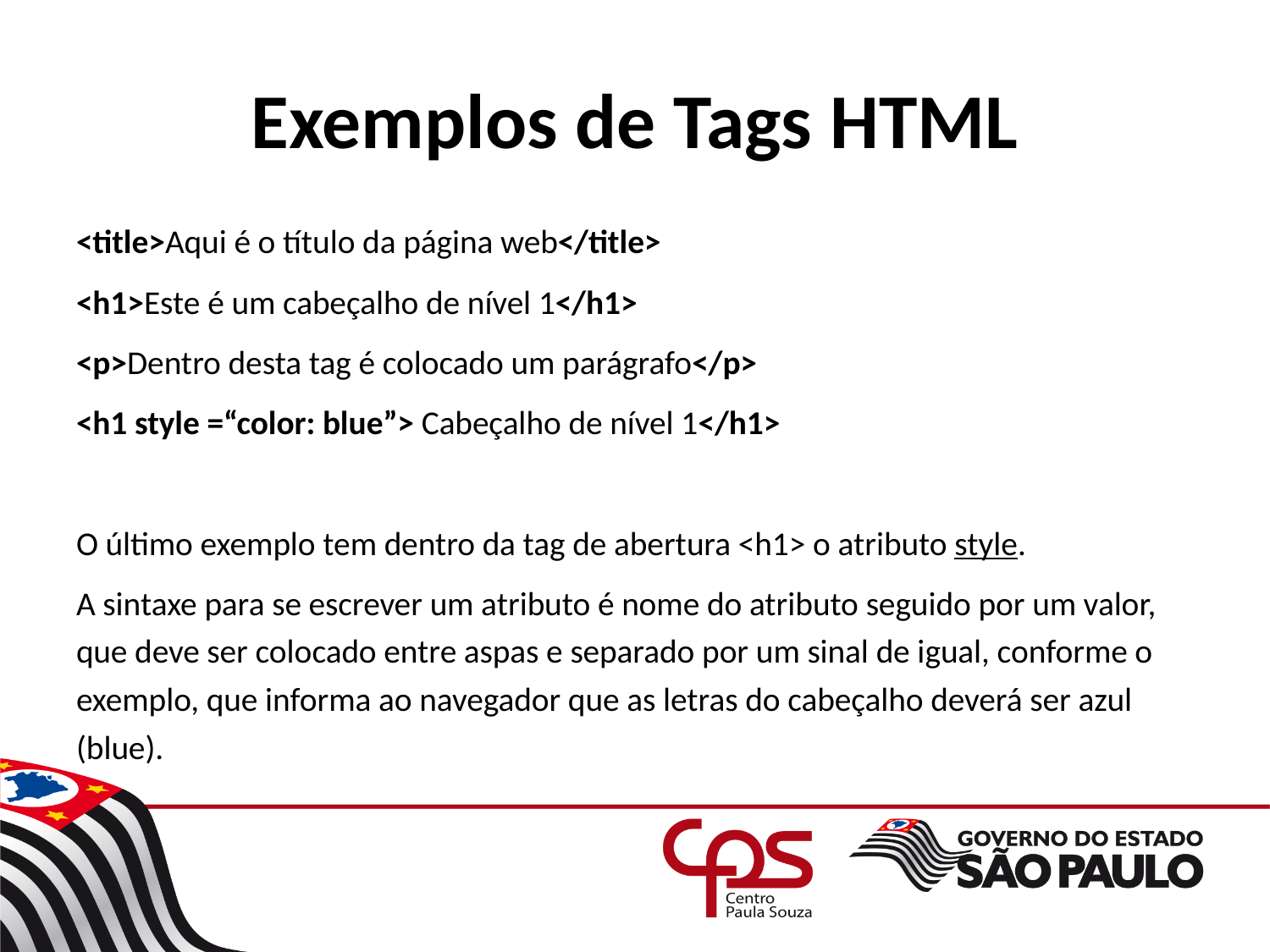

# Exemplos de Tags HTML
<title>Aqui é o título da página web</title>
<h1>Este é um cabeçalho de nível 1</h1>
<p>Dentro desta tag é colocado um parágrafo</p>
<h1 style =“color: blue”> Cabeçalho de nível 1</h1>

O último exemplo tem dentro da tag de abertura <h1> o atributo style.
A sintaxe para se escrever um atributo é nome do atributo seguido por um valor, que deve ser colocado entre aspas e separado por um sinal de igual, conforme o exemplo, que informa ao navegador que as letras do cabeçalho deverá ser azul (blue).